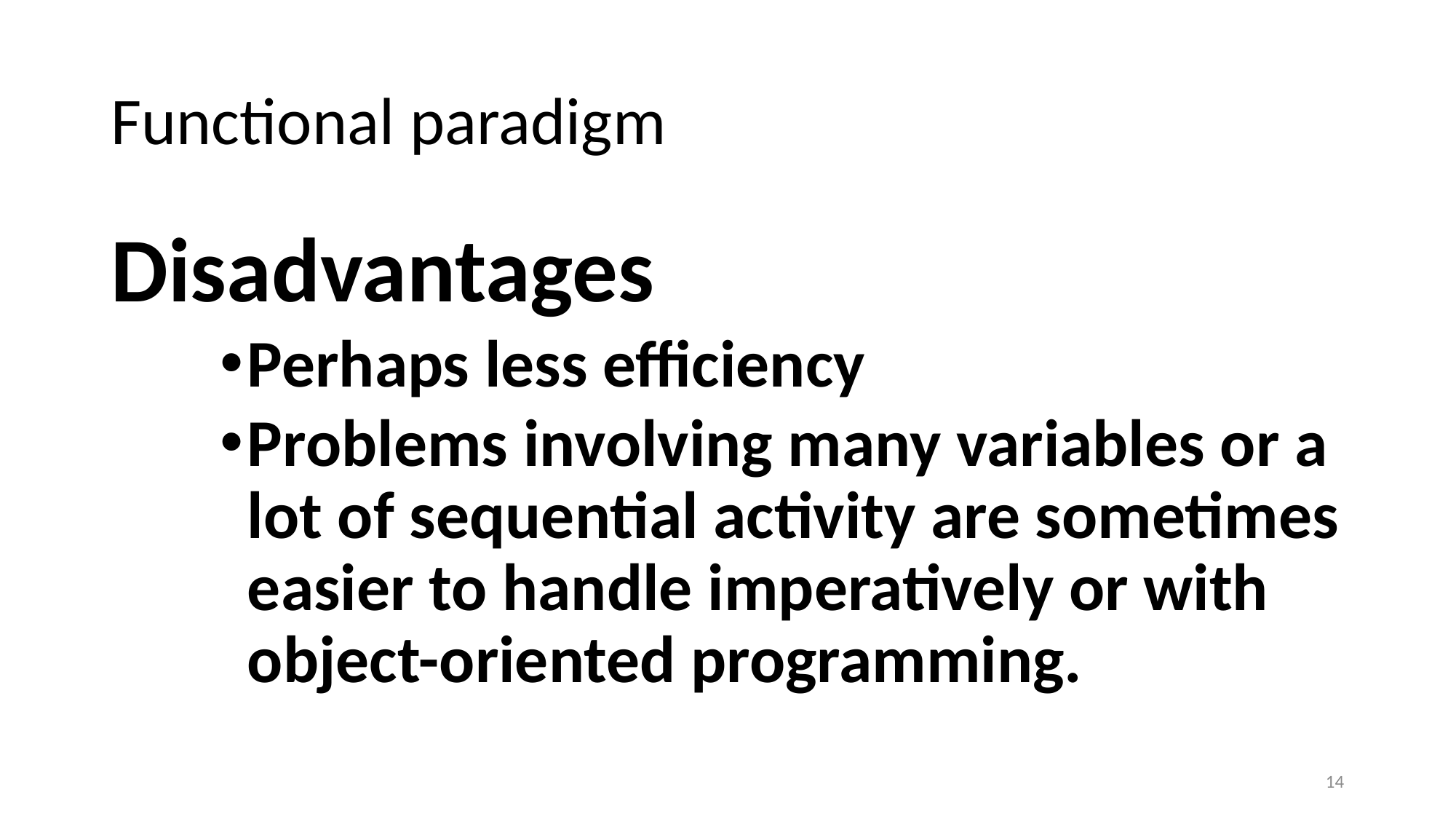

# Functional paradigm
Disadvantages
Perhaps less efficiency
Problems involving many variables or a lot of sequential activity are sometimes easier to handle imperatively or with object-oriented programming.
14